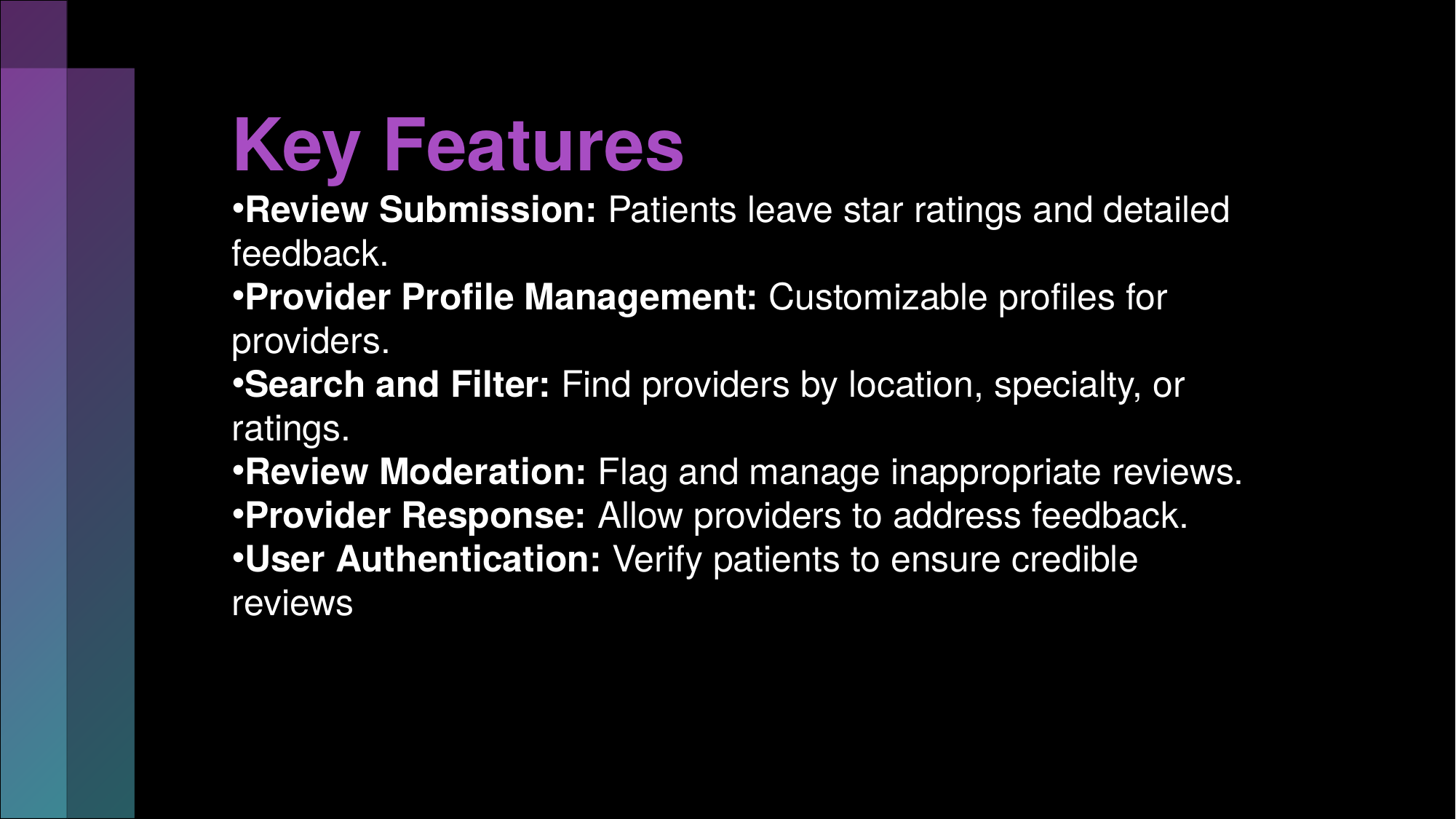

Key Features
Review Submission: Patients leave star ratings and detailed feedback.
Provider Profile Management: Customizable profiles for providers.
Search and Filter: Find providers by location, specialty, or ratings.
Review Moderation: Flag and manage inappropriate reviews.
Provider Response: Allow providers to address feedback.
User Authentication: Verify patients to ensure credible reviews